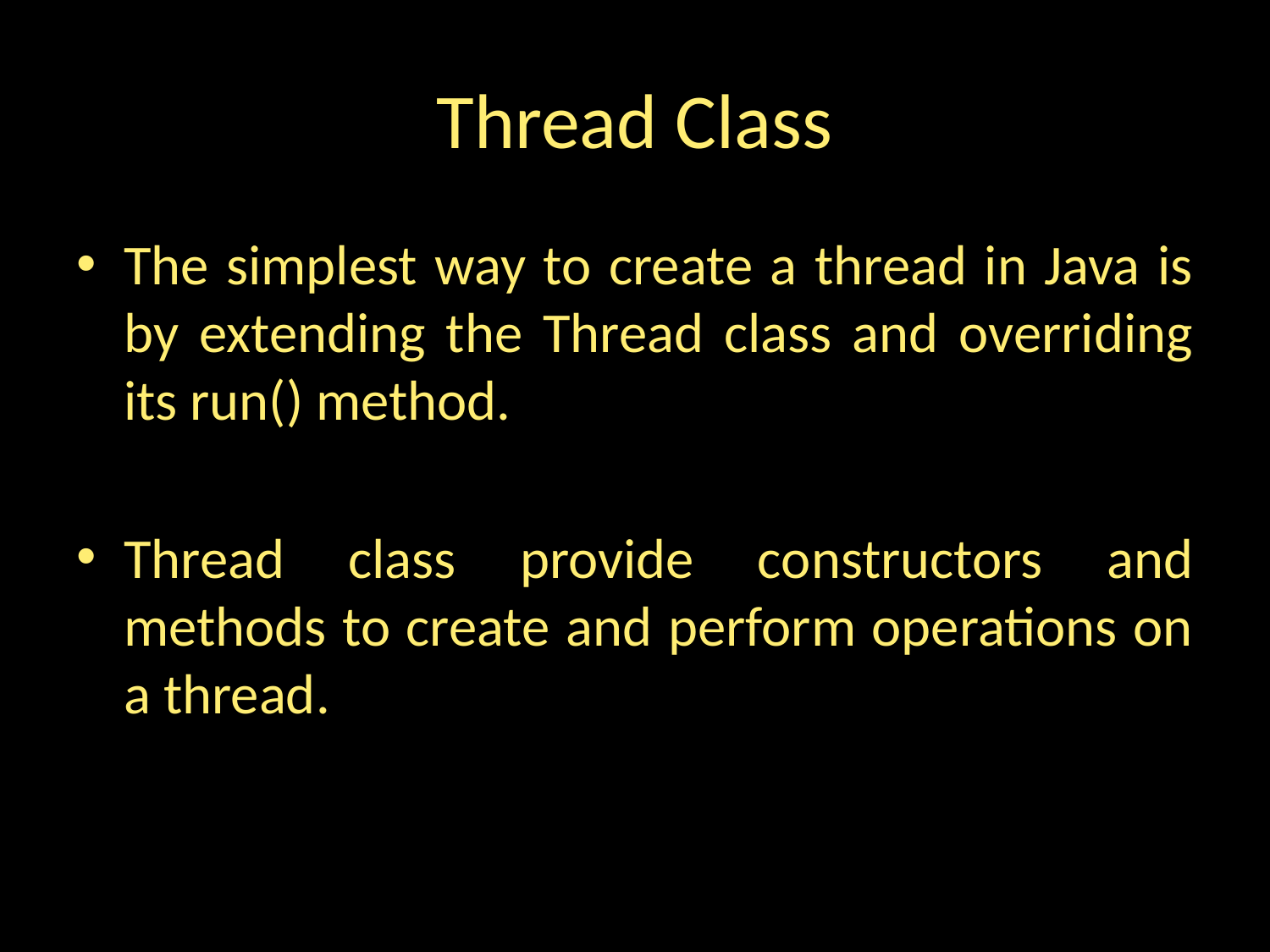

# Thread Class
The simplest way to create a thread in Java is by extending the Thread class and overriding its run() method.

Thread class provide constructors and methods to create and perform operations on a thread.